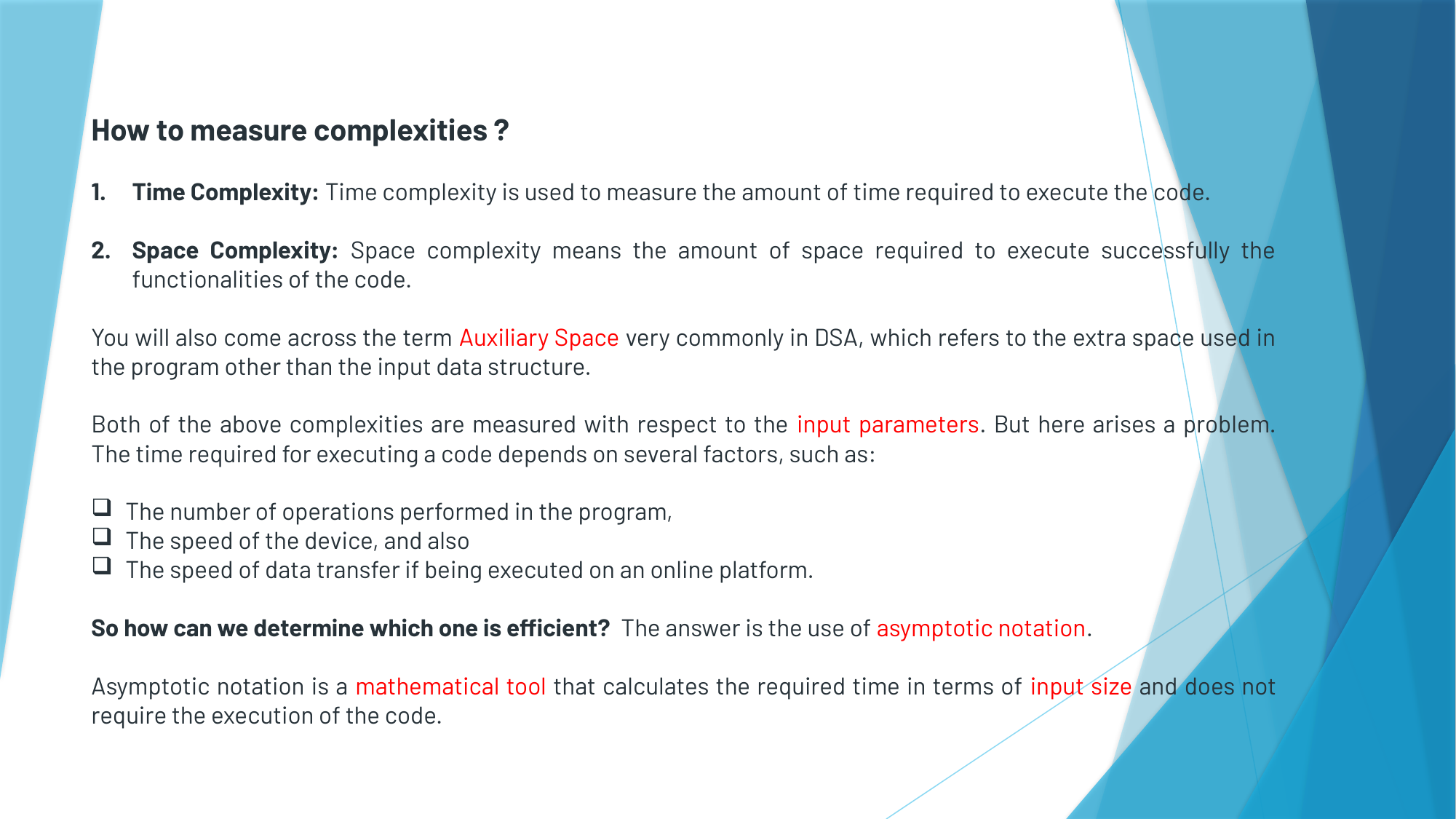

How to measure complexities ?

Time Complexity: Time complexity is used to measure the amount of time required to execute the code.

Space Complexity: Space complexity means the amount of space required to execute successfully the functionalities of the code.

You will also come across the term Auxiliary Space very commonly in DSA, which refers to the extra space used in the program other than the input data structure.

Both of the above complexities are measured with respect to the input parameters. But here arises a problem. The time required for executing a code depends on several factors, such as:

The number of operations performed in the program,
The speed of the device, and also
The speed of data transfer if being executed on an online platform.

So how can we determine which one is efficient?  The answer is the use of asymptotic notation.

Asymptotic notation is a mathematical tool that calculates the required time in terms of input size and does not require the execution of the code.